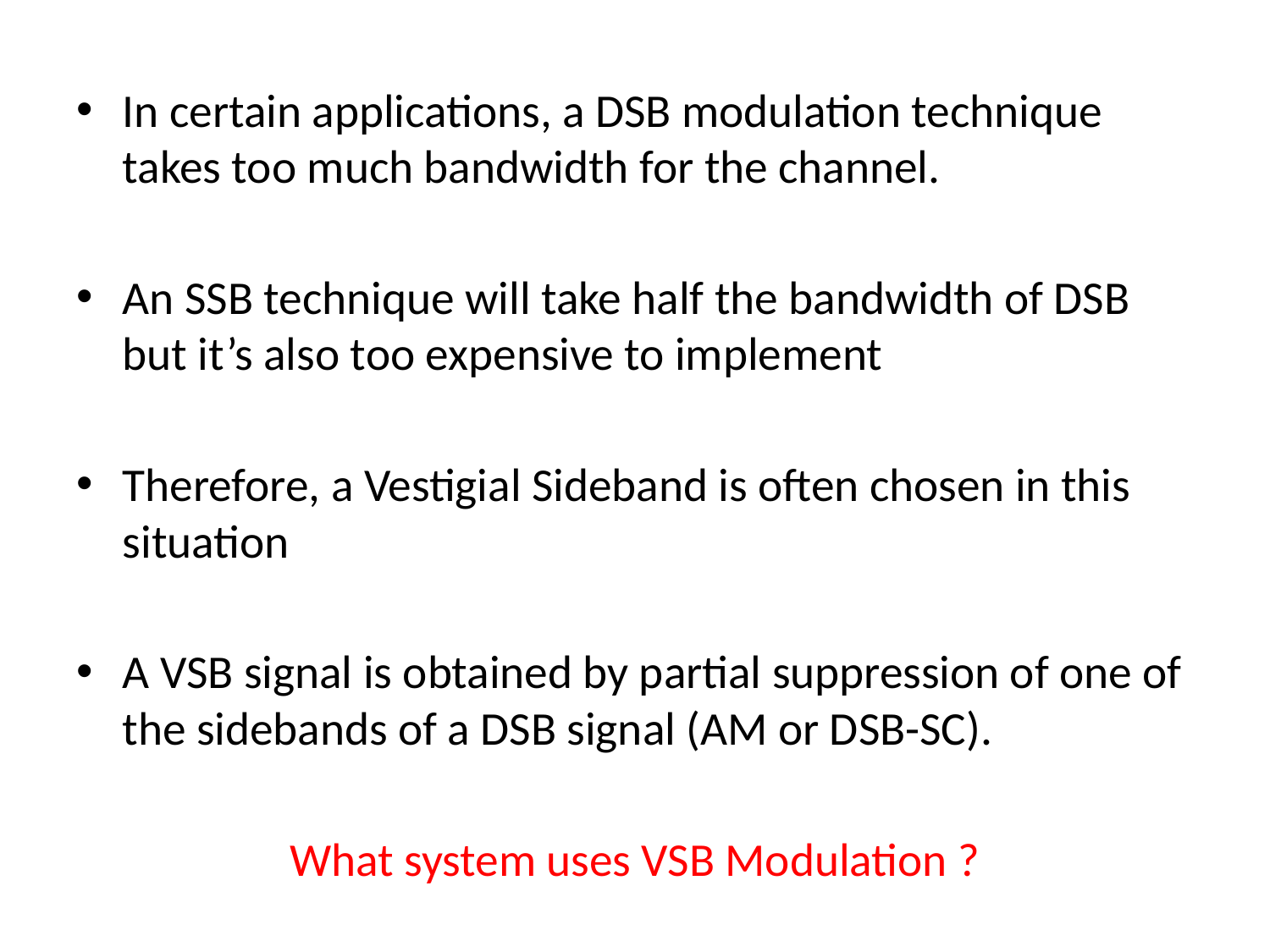

In certain applications, a DSB modulation technique takes too much bandwidth for the channel.

An SSB technique will take half the bandwidth of DSB but it’s also too expensive to implement

Therefore, a Vestigial Sideband is often chosen in this situation

A VSB signal is obtained by partial suppression of one of the sidebands of a DSB signal (AM or DSB-SC).

What system uses VSB Modulation ?